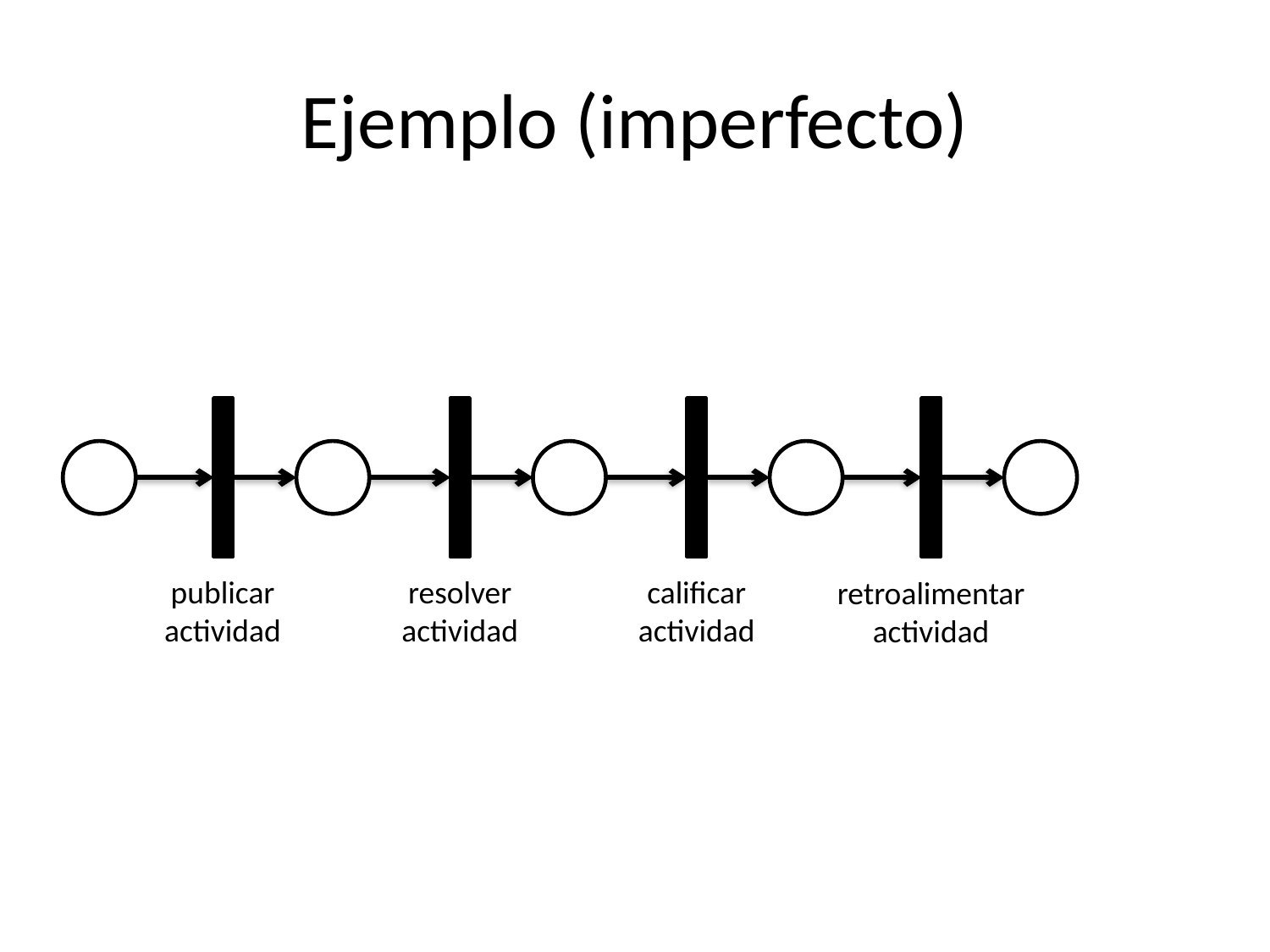

# Ejemplo (imperfecto)

calificar actividad
publicar actividad
resolver actividad
retroalimentar actividad